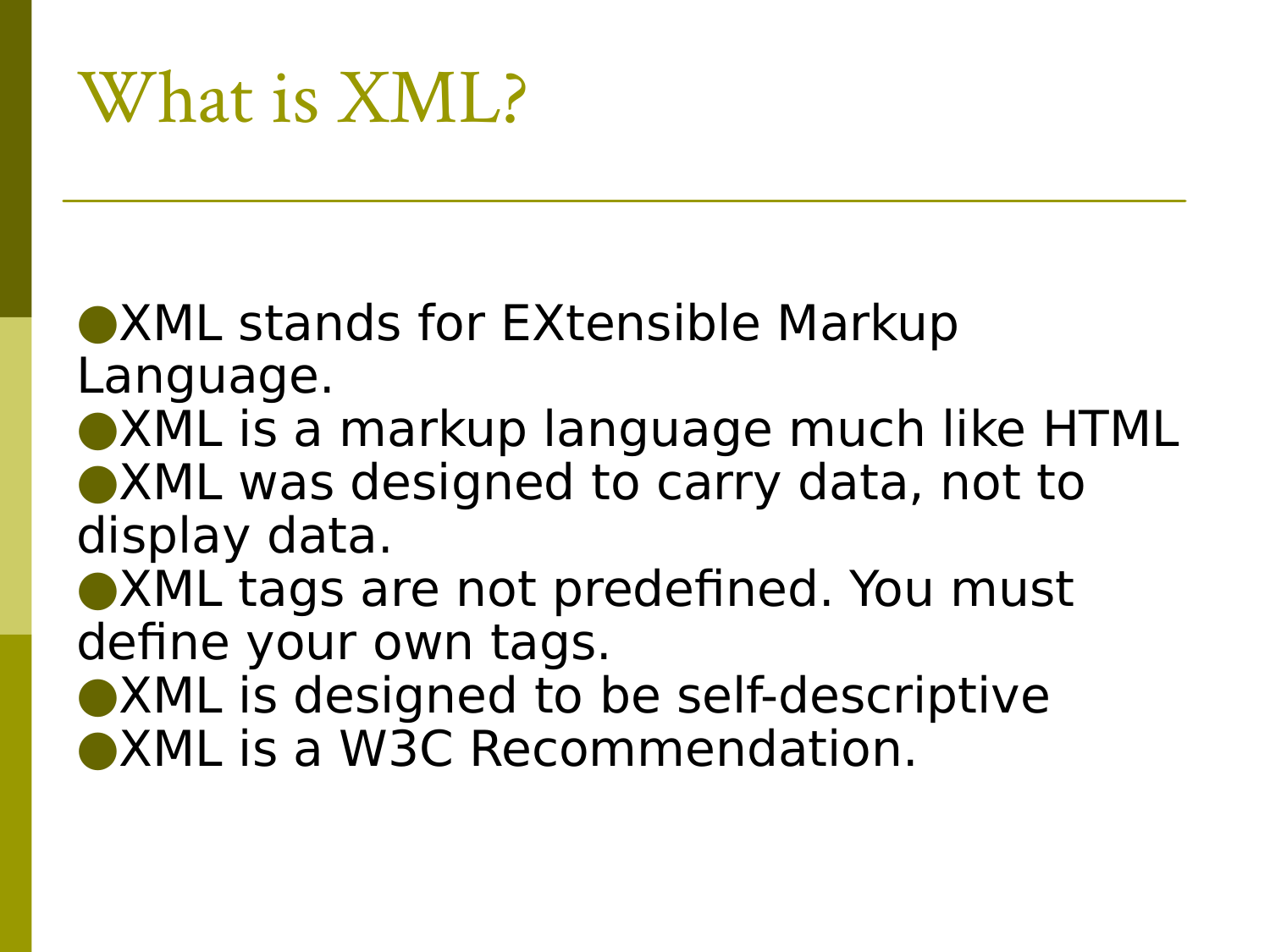

# What is XML?

XML stands for EXtensible Markup Language.
XML is a markup language much like HTML
XML was designed to carry data, not to display data.
XML tags are not predefined. You must define your own tags.
XML is designed to be self-descriptive
XML is a W3C Recommendation.